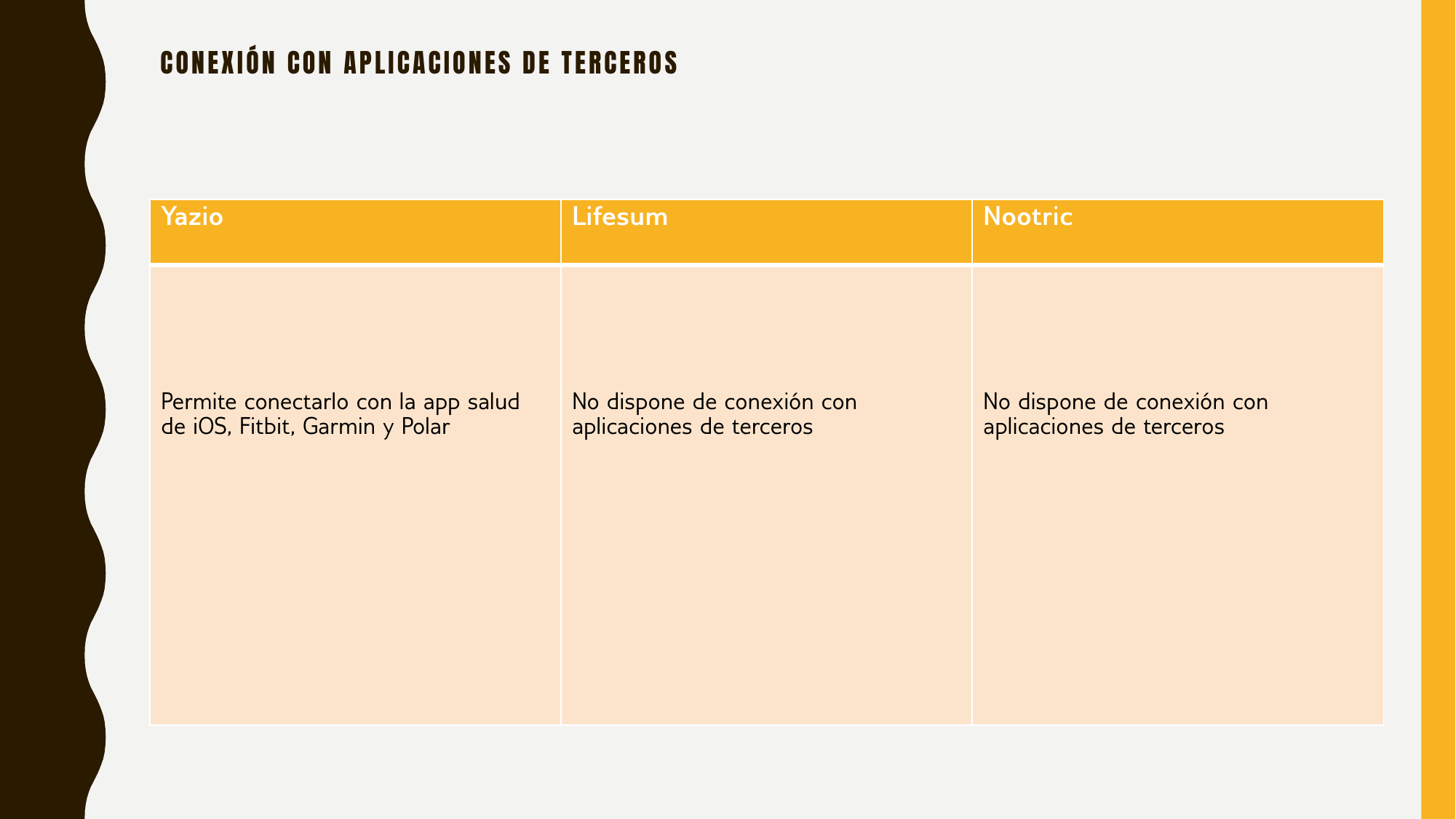

# Conexión con aplicaciones de terceros
| Yazio | Lifesum | Nootric |
| --- | --- | --- |
| Permite conectarlo con la app salud de iOS, Fitbit, Garmin y Polar | No dispone de conexión con aplicaciones de terceros | No dispone de conexión con aplicaciones de terceros |